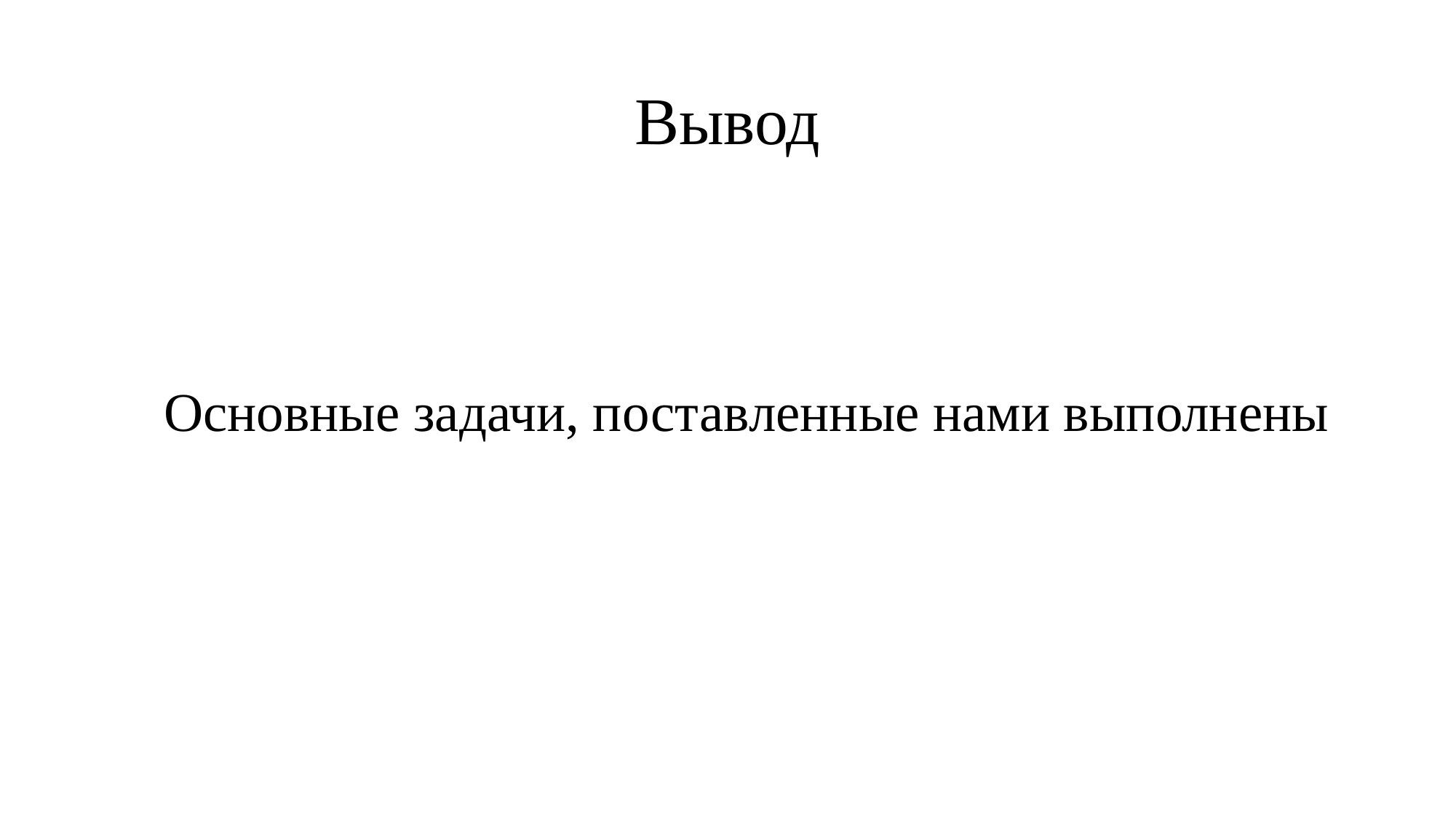

# Вывод
Основные задачи, поставленные нами выполнены